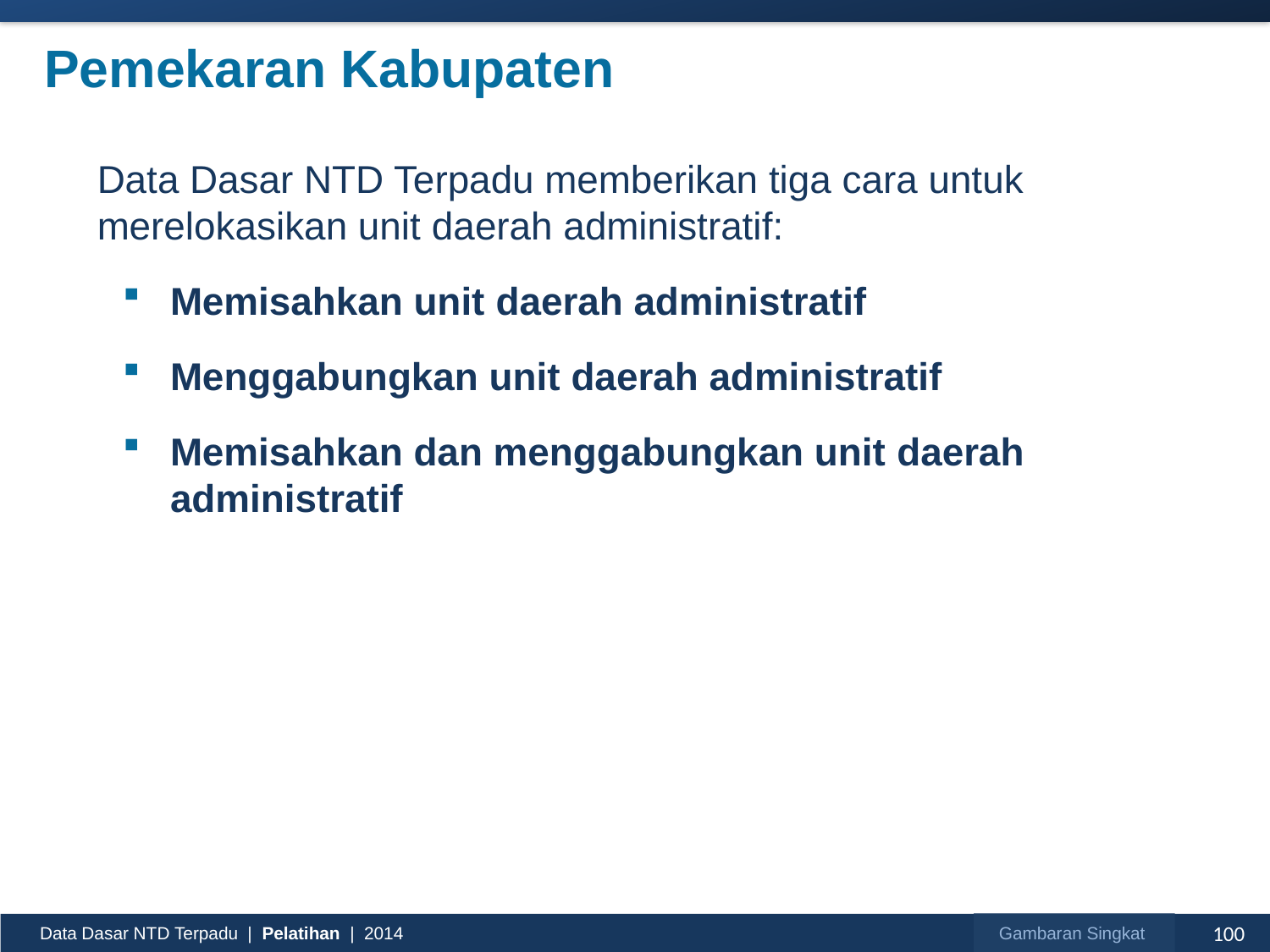

# Pemekaran Kabupaten
Data Dasar NTD Terpadu memberikan tiga cara untuk merelokasikan unit daerah administratif:
Memisahkan unit daerah administratif
Menggabungkan unit daerah administratif
Memisahkan dan menggabungkan unit daerah administratif